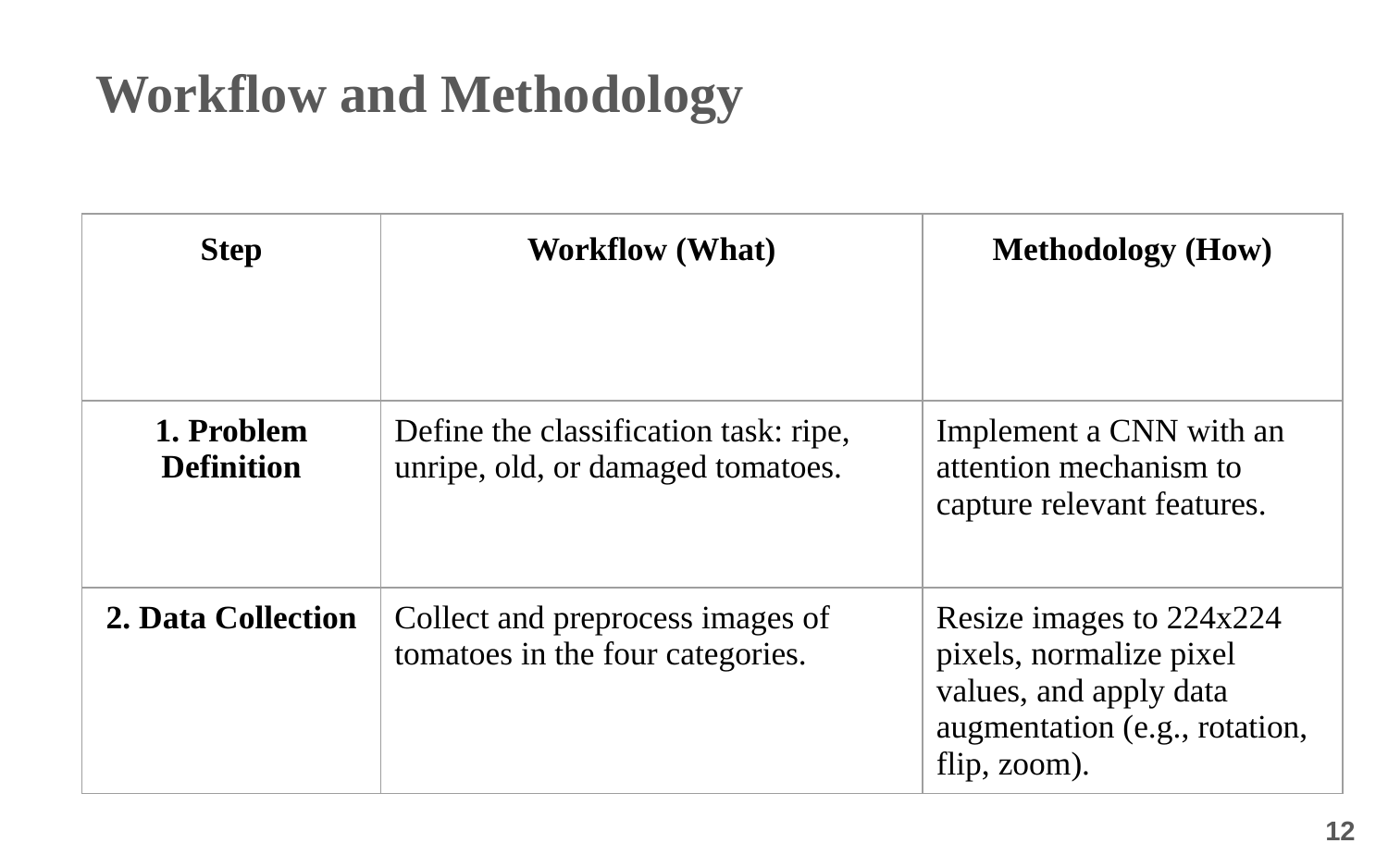

Workflow and Methodology
| Step | Workflow (What) | Methodology (How) |
| --- | --- | --- |
| 1. Problem Definition | Define the classification task: ripe, unripe, old, or damaged tomatoes. | Implement a CNN with an attention mechanism to capture relevant features. |
| 2. Data Collection | Collect and preprocess images of tomatoes in the four categories. | Resize images to 224x224 pixels, normalize pixel values, and apply data augmentation (e.g., rotation, flip, zoom). |
12